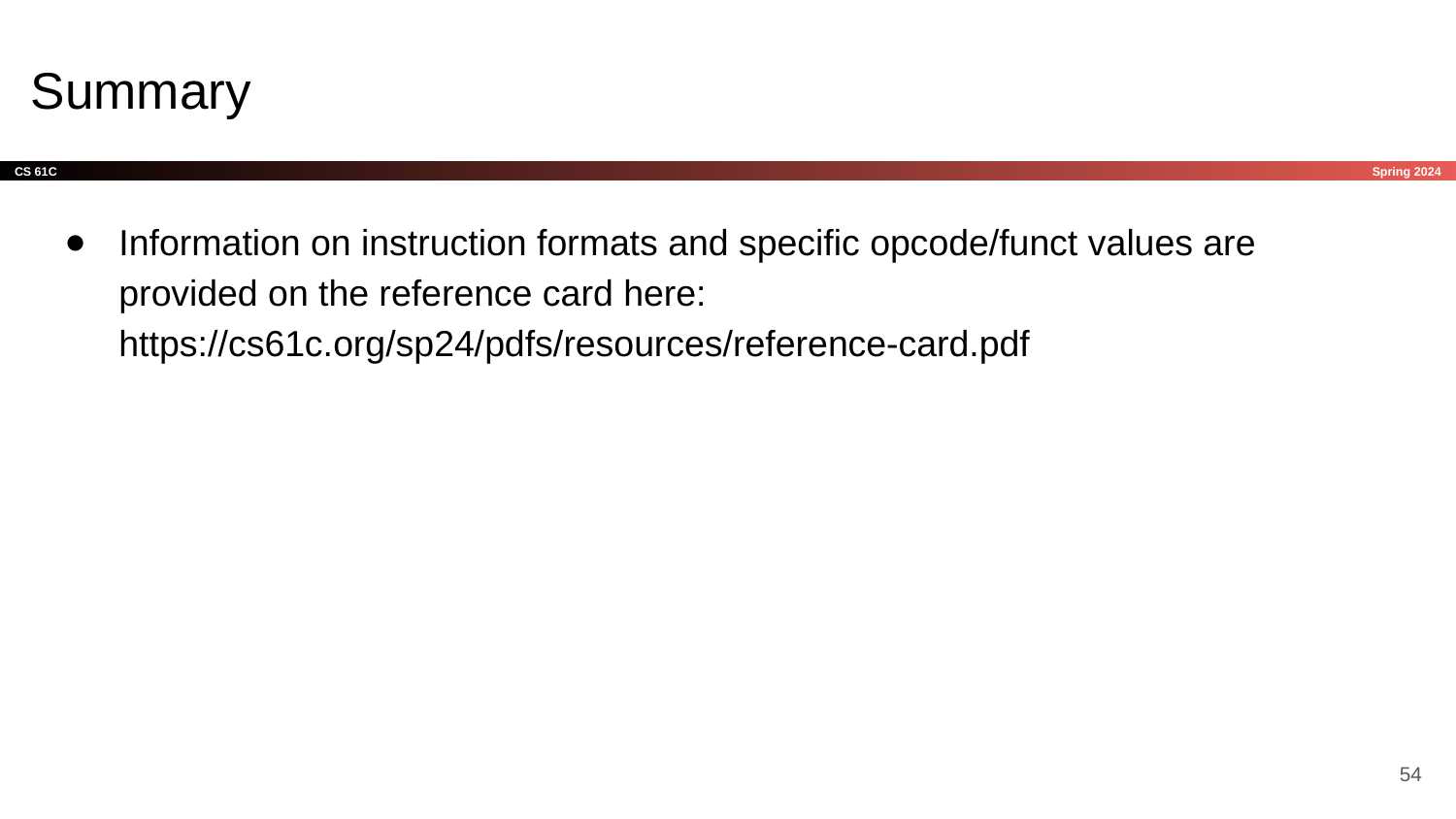

# Summary
Information on instruction formats and specific opcode/funct values are provided on the reference card here: https://cs61c.org/sp24/pdfs/resources/reference-card.pdf
54